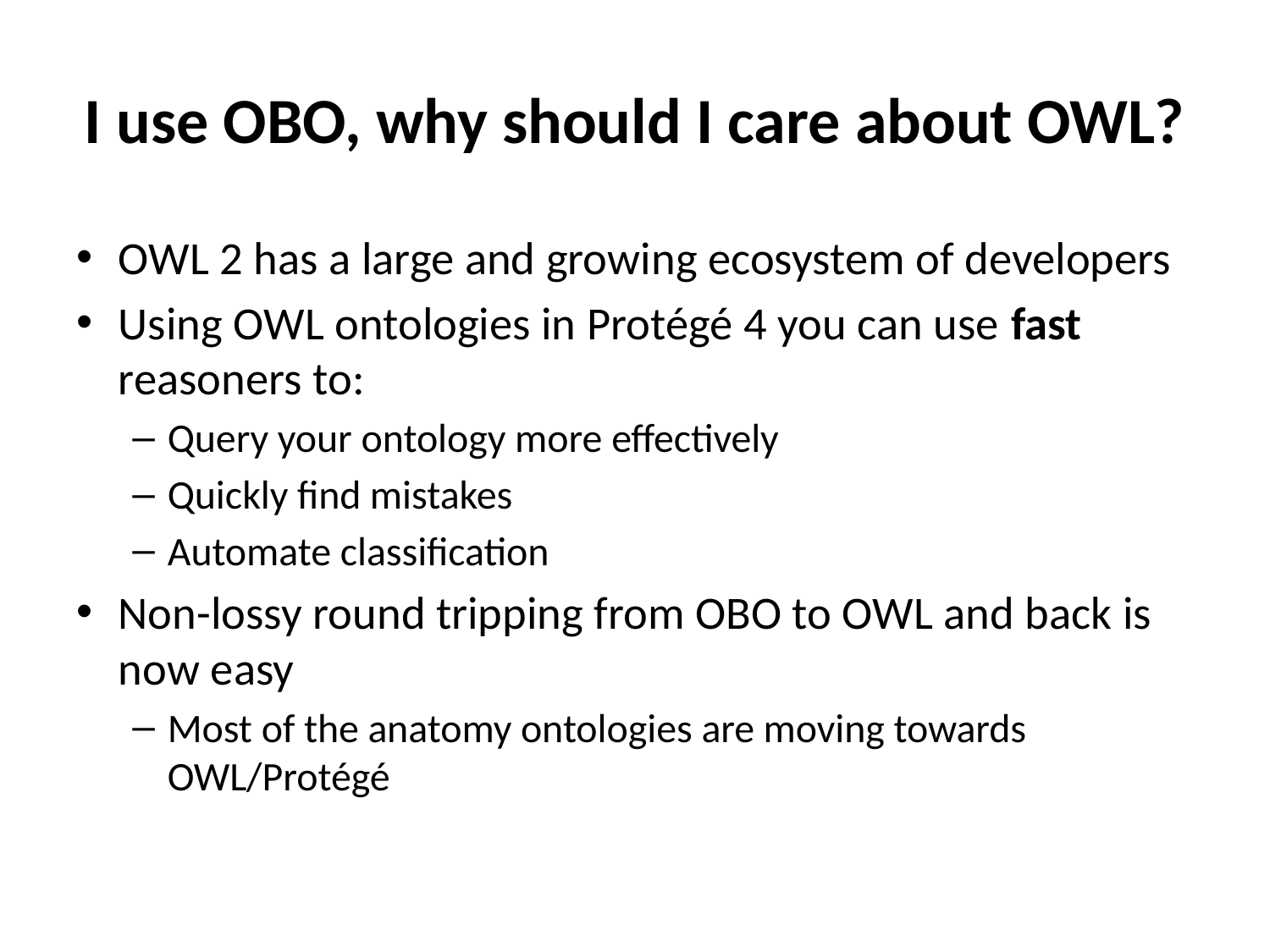

# I use OBO, why should I care about OWL?
OWL 2 has a large and growing ecosystem of developers
Using OWL ontologies in Protégé 4 you can use fast reasoners to:
Query your ontology more effectively
Quickly find mistakes
Automate classification
Non-lossy round tripping from OBO to OWL and back is now easy
Most of the anatomy ontologies are moving towards OWL/Protégé